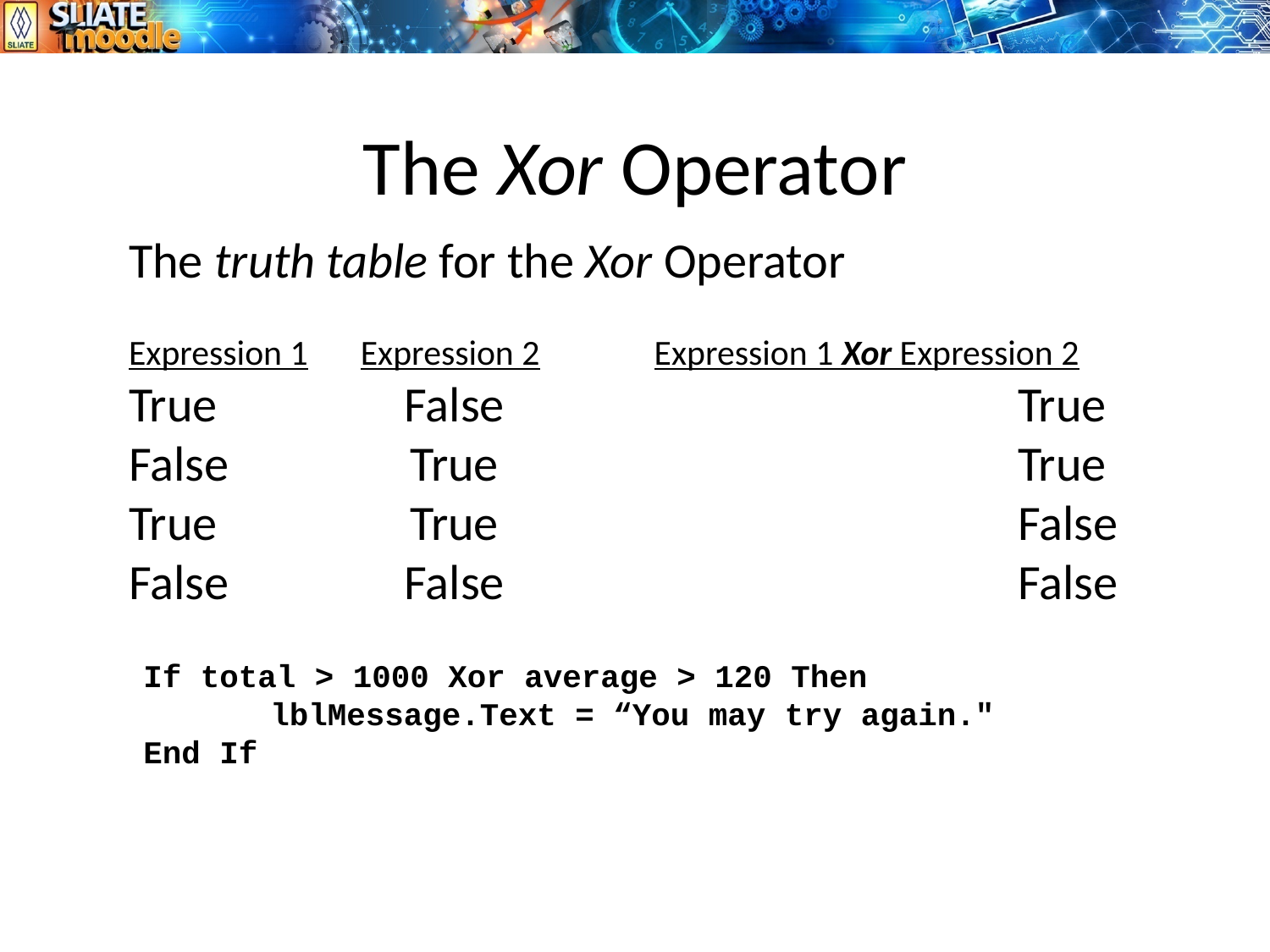

# The Xor Operator
The truth table for the Xor Operator

Expression 1 	Expression 2 	Expression 1 Xor Expression 2
True		False			True
False		True			True
True		True			False
False		False			False
If total > 1000 Xor average > 120 Then
	lblMessage.Text = “You may try again."
End If